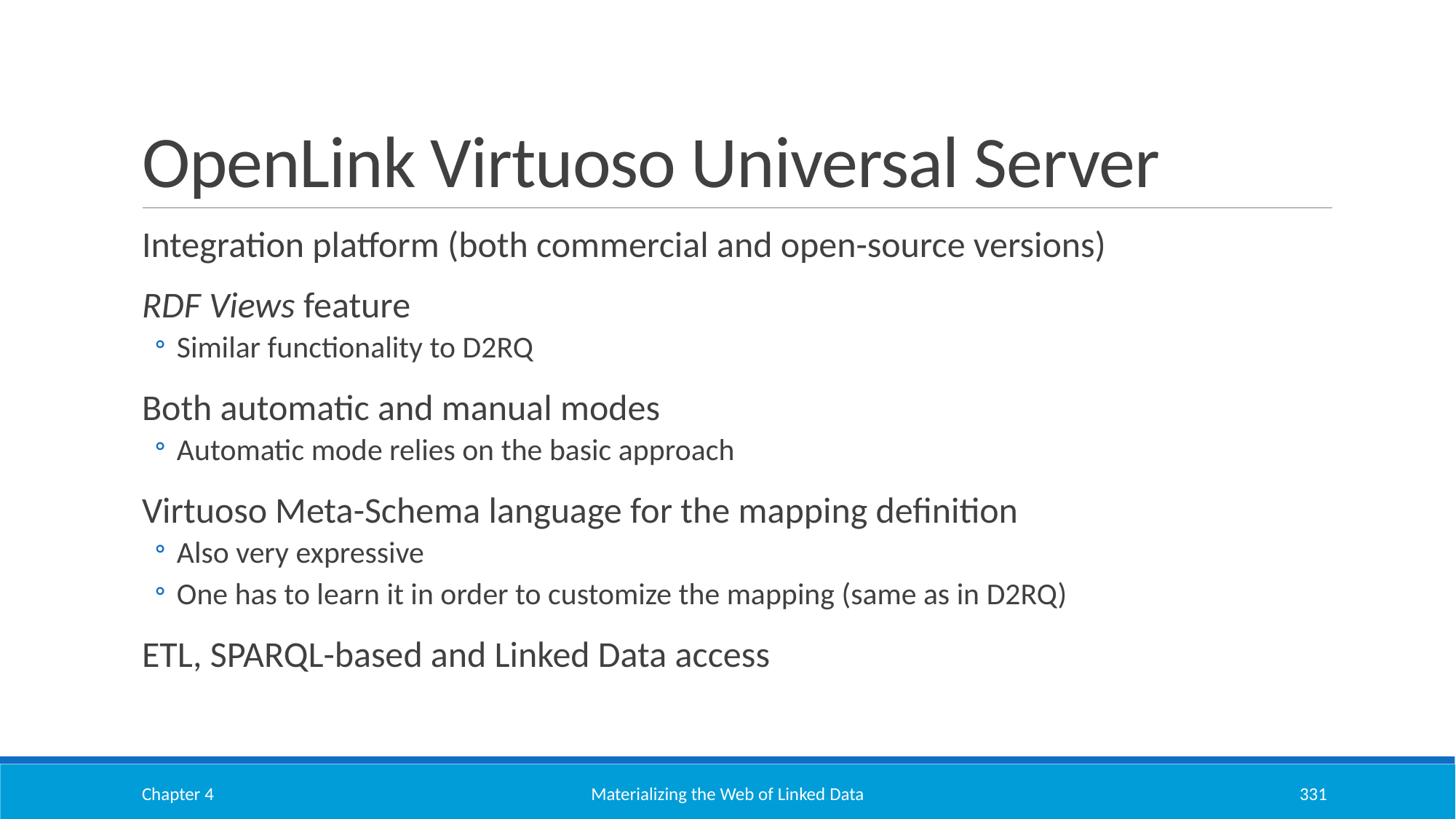

# OpenLink Virtuoso Universal Server
Integration platform (both commercial and open-source versions)
RDF Views feature
Similar functionality to D2RQ
Both automatic and manual modes
Automatic mode relies on the basic approach
Virtuoso Meta-Schema language for the mapping definition
Also very expressive
One has to learn it in order to customize the mapping (same as in D2RQ)
ETL, SPARQL-based and Linked Data access
Chapter 4
Materializing the Web of Linked Data
331